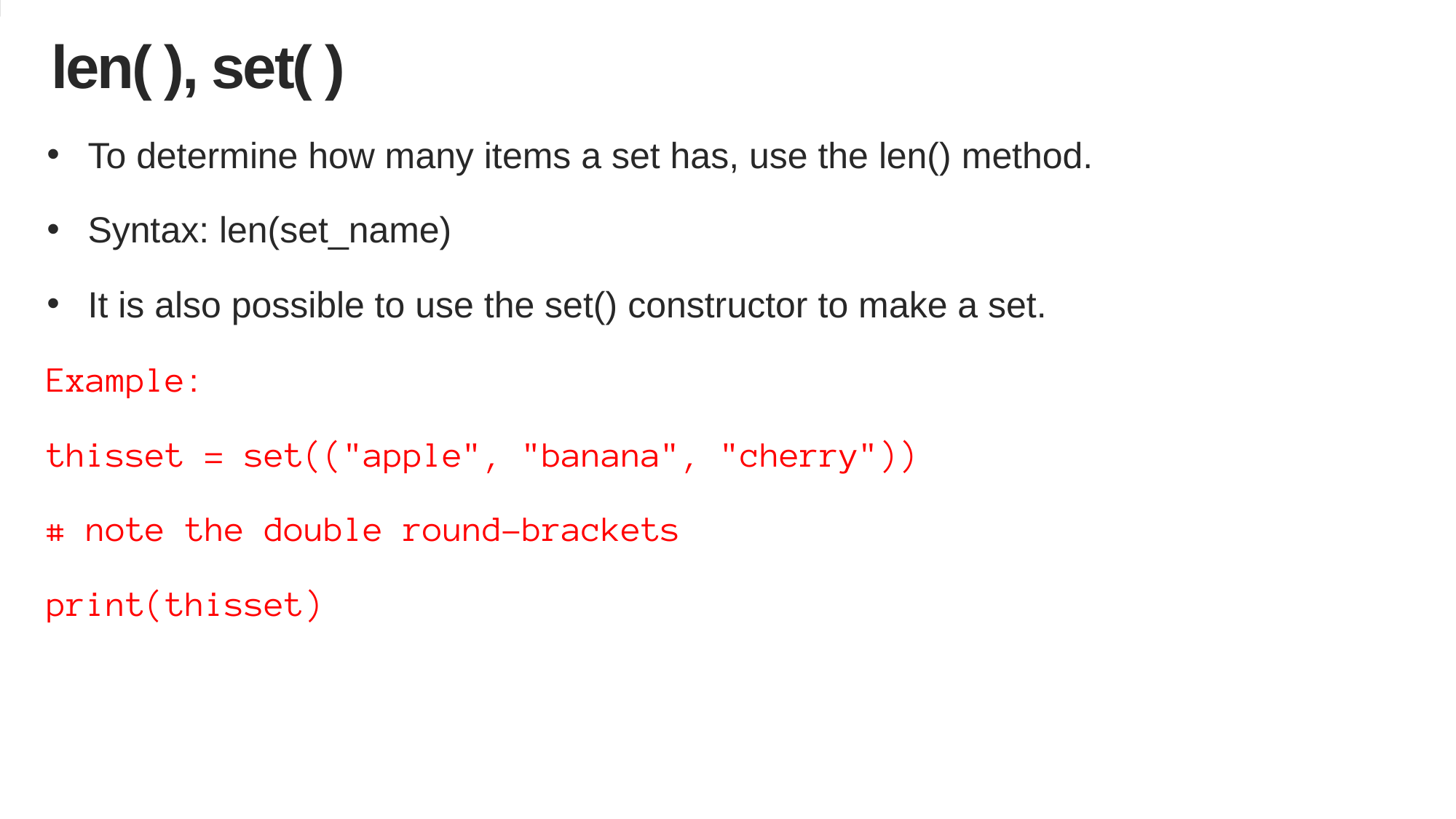

# len( ), set( )
To determine how many items a set has, use the len() method.
Syntax: len(set_name)
It is also possible to use the set() constructor to make a set.
Example:
thisset = set(("apple", "banana", "cherry"))
# note the double round-brackets
print(thisset)